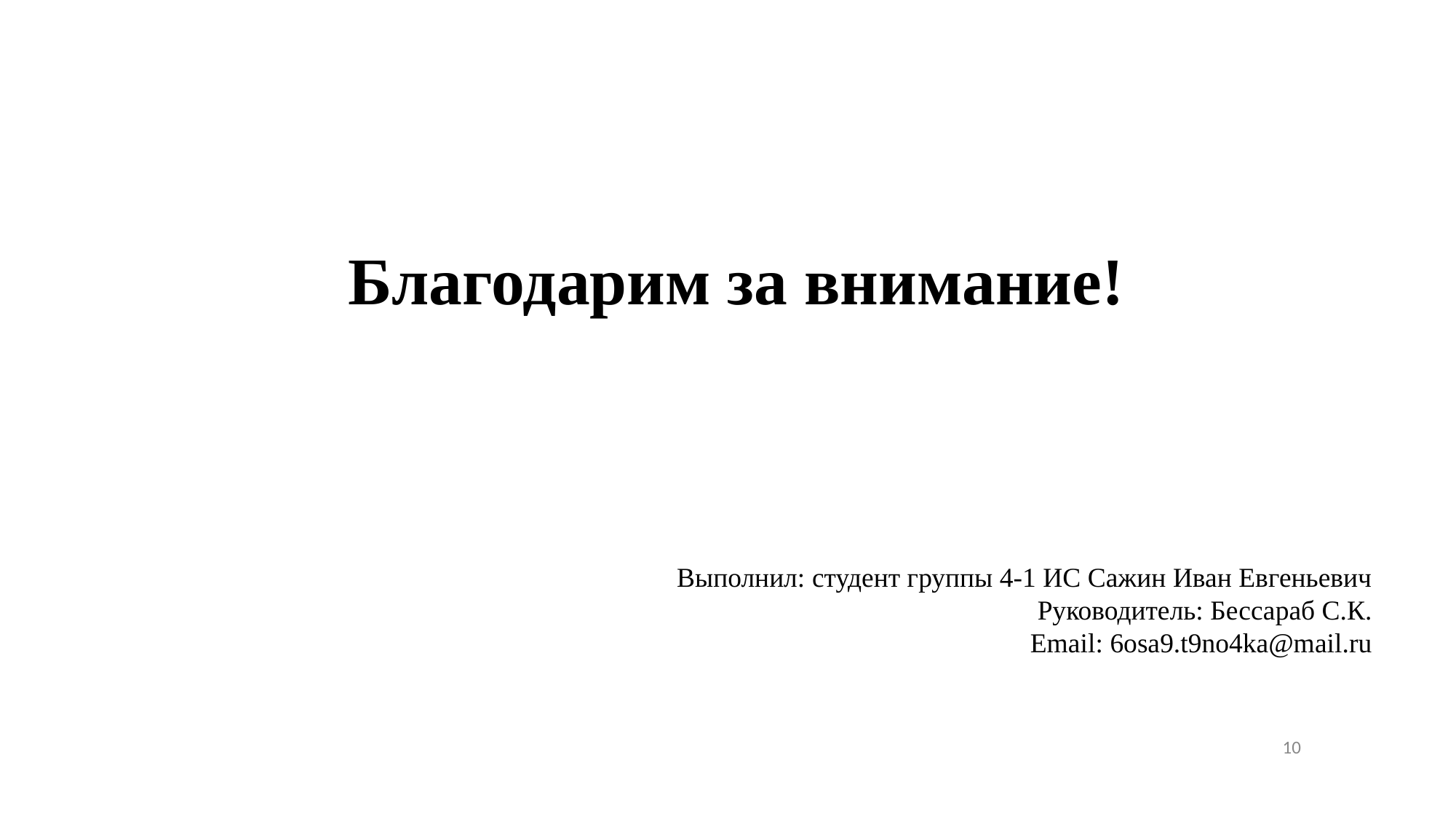

Благодарим за внимание!
Выполнил: студент группы 4-1 ИС Сажин Иван Евгеньевич
Руководитель: Бессараб С.К.
Email: 6osa9.t9no4ka@mail.ru

10